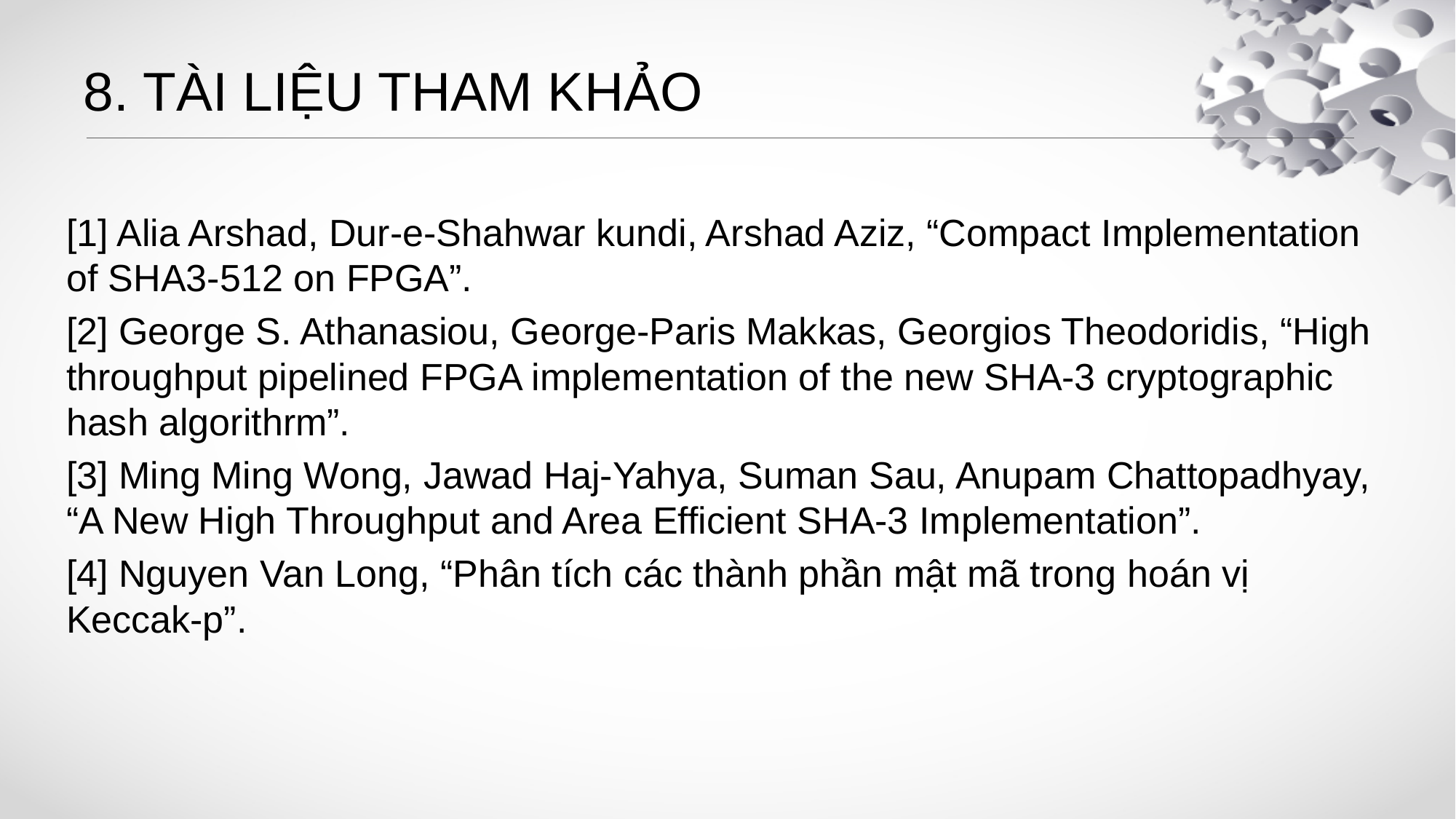

# 8. TÀI LIỆU THAM KHẢO

[1] Alia Arshad, Dur-e-Shahwar kundi, Arshad Aziz, “Compact Implementation of SHA3-512 on FPGA”.
[2] George S. Athanasiou, George-Paris Makkas, Georgios Theodoridis, “High throughput pipelined FPGA implementation of the new SHA-3 cryptographic hash algorithrm”.
[3] Ming Ming Wong, Jawad Haj-Yahya, Suman Sau, Anupam Chattopadhyay, “A New High Throughput and Area Efficient SHA-3 Implementation”.
[4] Nguyen Van Long, “Phân tích các thành phần mật mã trong hoán vị Keccak-p”.